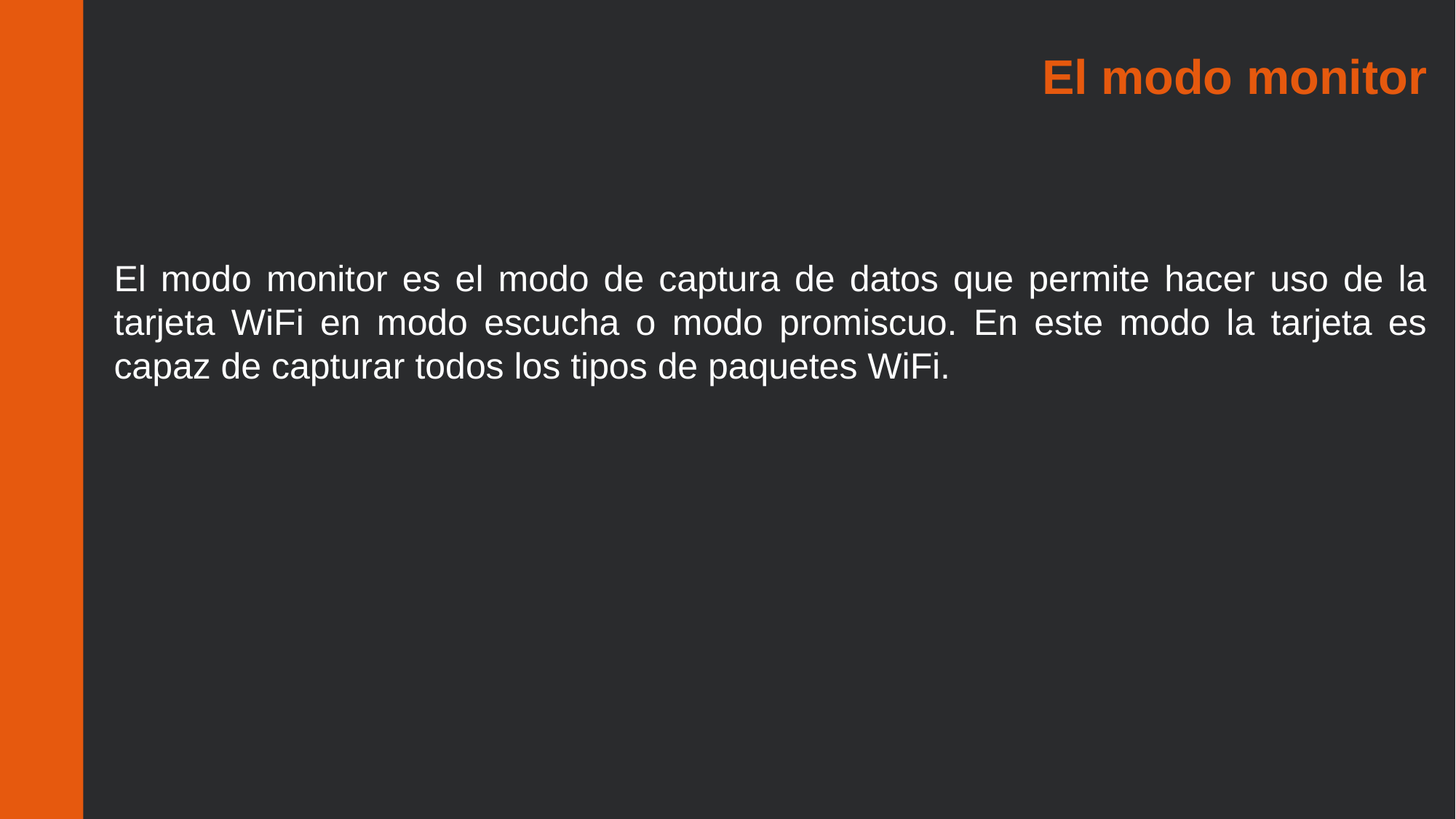

El modo monitor
El modo monitor es el modo de captura de datos que permite hacer uso de la tarjeta WiFi en modo escucha o modo promiscuo. En este modo la tarjeta es capaz de capturar todos los tipos de paquetes WiFi.